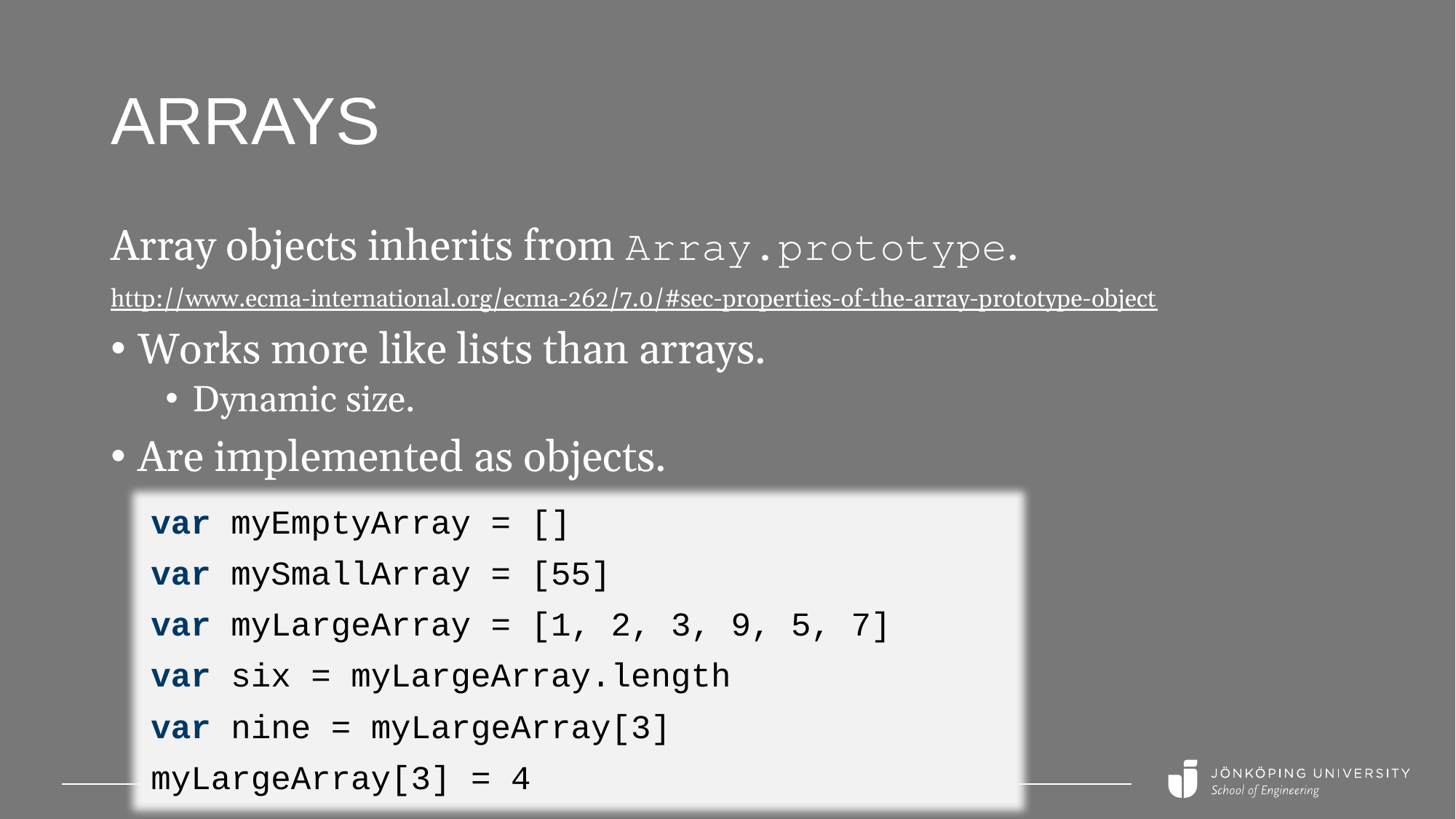

# Arrays
Array objects inherits from Array.prototype.
http://www.ecma-international.org/ecma-262/7.0/#sec-properties-of-the-array-prototype-object
Works more like lists than arrays.
Dynamic size.
Are implemented as objects.
var myEmptyArray = []
var mySmallArray = [55]
var myLargeArray = [1, 2, 3, 9, 5, 7]
var six = myLargeArray.length
var nine = myLargeArray[3]
myLargeArray[3] = 4